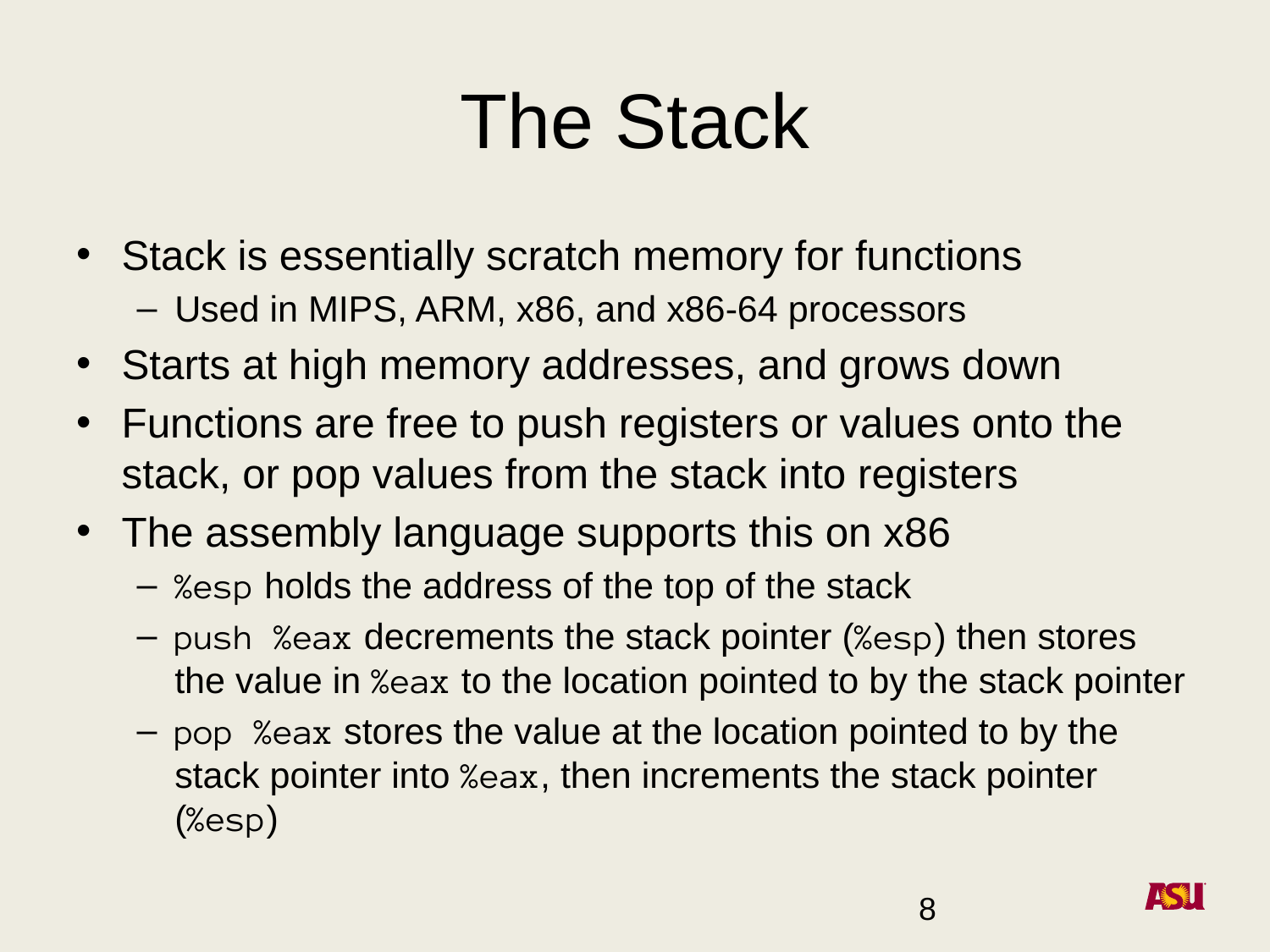

# The Stack
Stack is essentially scratch memory for functions
Used in MIPS, ARM, x86, and x86-64 processors
Starts at high memory addresses, and grows down
Functions are free to push registers or values onto the stack, or pop values from the stack into registers
The assembly language supports this on x86
%esp holds the address of the top of the stack
push %eax decrements the stack pointer (%esp) then stores the value in %eax to the location pointed to by the stack pointer
pop %eax stores the value at the location pointed to by the stack pointer into %eax, then increments the stack pointer (%esp)

8